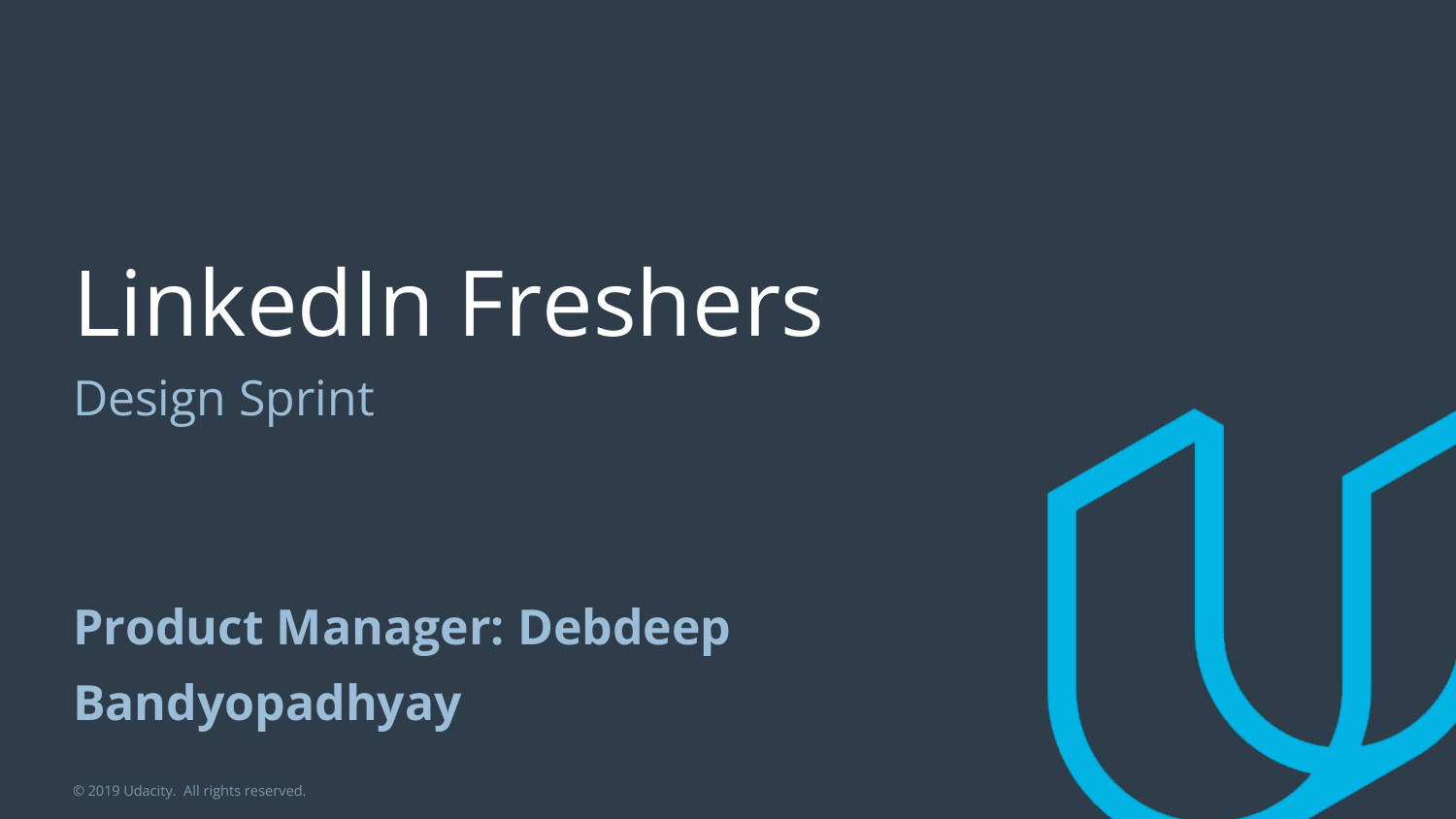

# LinkedIn Freshers
Design Sprint

Product Manager: Debdeep Bandyopadhyay

© 2019 Udacity.  All rights reserved.